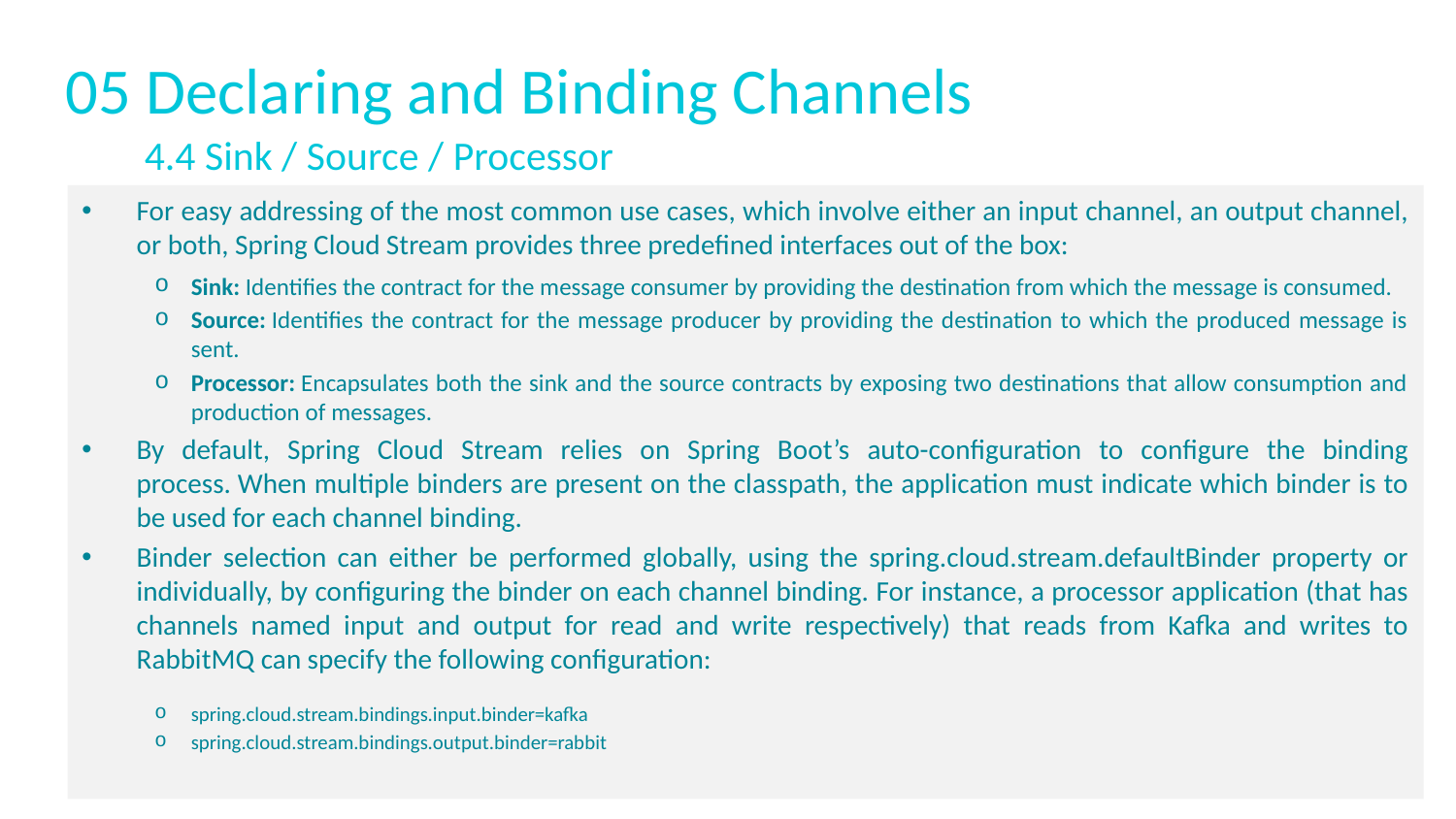

# 05 Declaring and Binding Channels
4.4 Sink / Source / Processor
For easy addressing of the most common use cases, which involve either an input channel, an output channel, or both, Spring Cloud Stream provides three predefined interfaces out of the box:

Sink: Identifies the contract for the message consumer by providing the destination from which the message is consumed.
Source: Identifies the contract for the message producer by providing the destination to which the produced message is sent.
Processor: Encapsulates both the sink and the source contracts by exposing two destinations that allow consumption and production of messages.
By default, Spring Cloud Stream relies on Spring Boot’s auto-configuration to configure the binding process. When multiple binders are present on the classpath, the application must indicate which binder is to be used for each channel binding.
Binder selection can either be performed globally, using the spring.cloud.stream.defaultBinder property or individually, by configuring the binder on each channel binding. For instance, a processor application (that has channels named input and output for read and write respectively) that reads from Kafka and writes to RabbitMQ can specify the following configuration:

spring.cloud.stream.bindings.input.binder=kafka
spring.cloud.stream.bindings.output.binder=rabbit